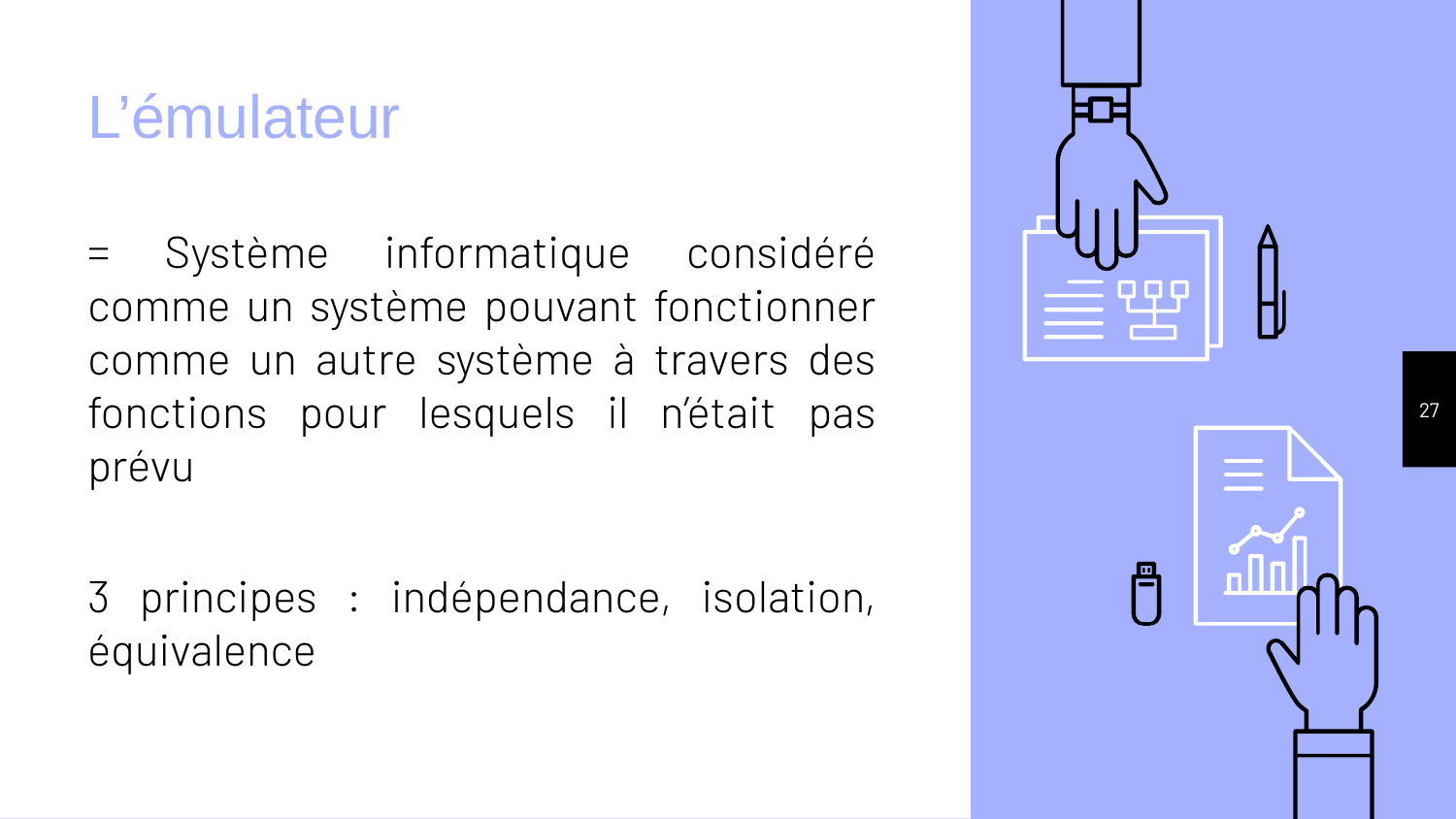

# L’émulateur
= Système informatique considéré comme un système pouvant fonctionner comme un autre système à travers des fonctions pour lesquels il n’était pas prévu

3 principes : indépendance, isolation, équivalence
27